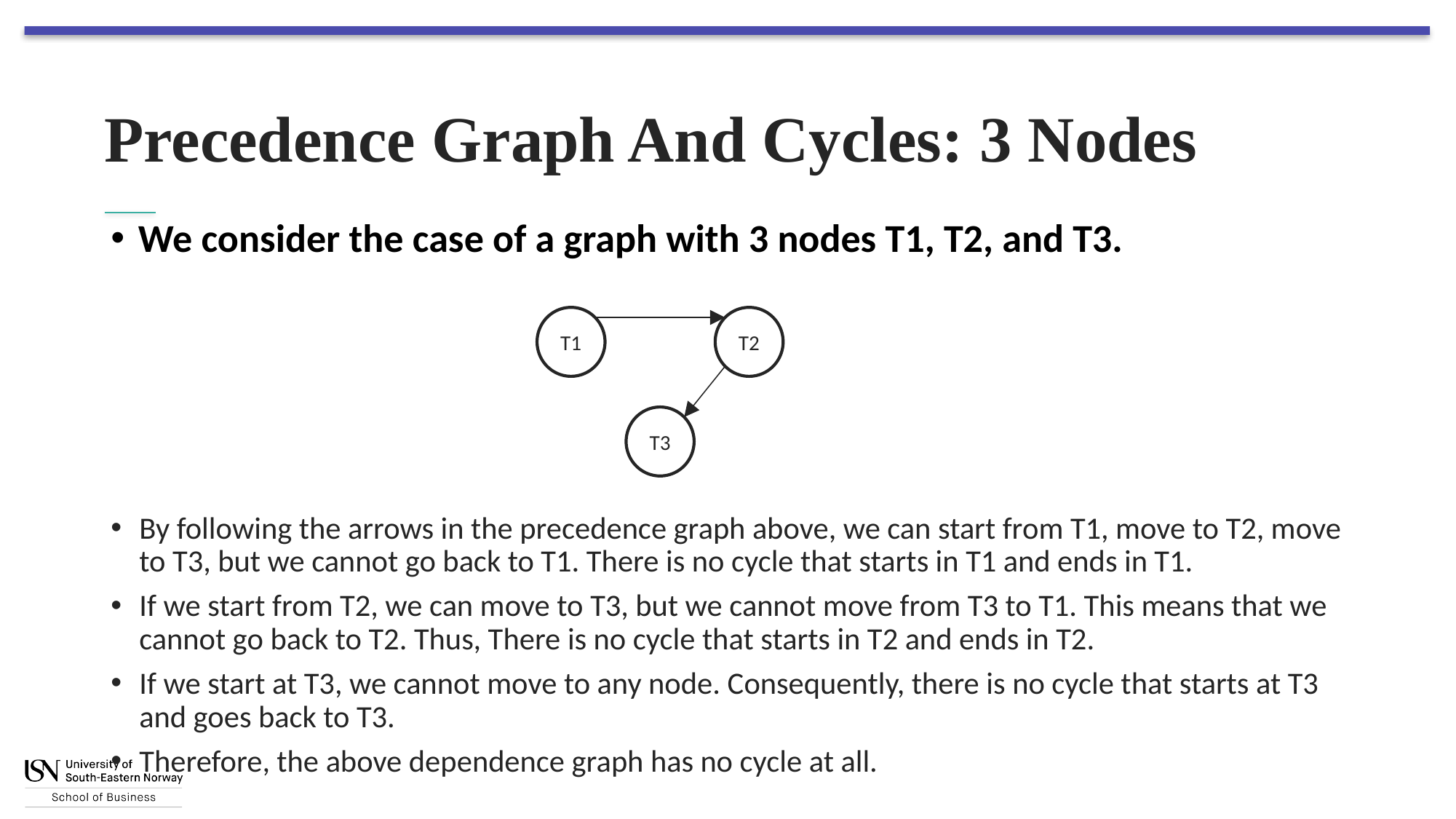

# Precedence Graph And Cycles: 3 Nodes
We consider the case of a graph with 3 nodes T1, T2, and T3.

T1
T2
T3
By following the arrows in the precedence graph above, we can start from T1, move to T2, move to T3, but we cannot go back to T1. There is no cycle that starts in T1 and ends in T1.
If we start from T2, we can move to T3, but we cannot move from T3 to T1. This means that we cannot go back to T2. Thus, There is no cycle that starts in T2 and ends in T2.
If we start at T3, we cannot move to any node. Consequently, there is no cycle that starts at T3 and goes back to T3.
Therefore, the above dependence graph has no cycle at all.